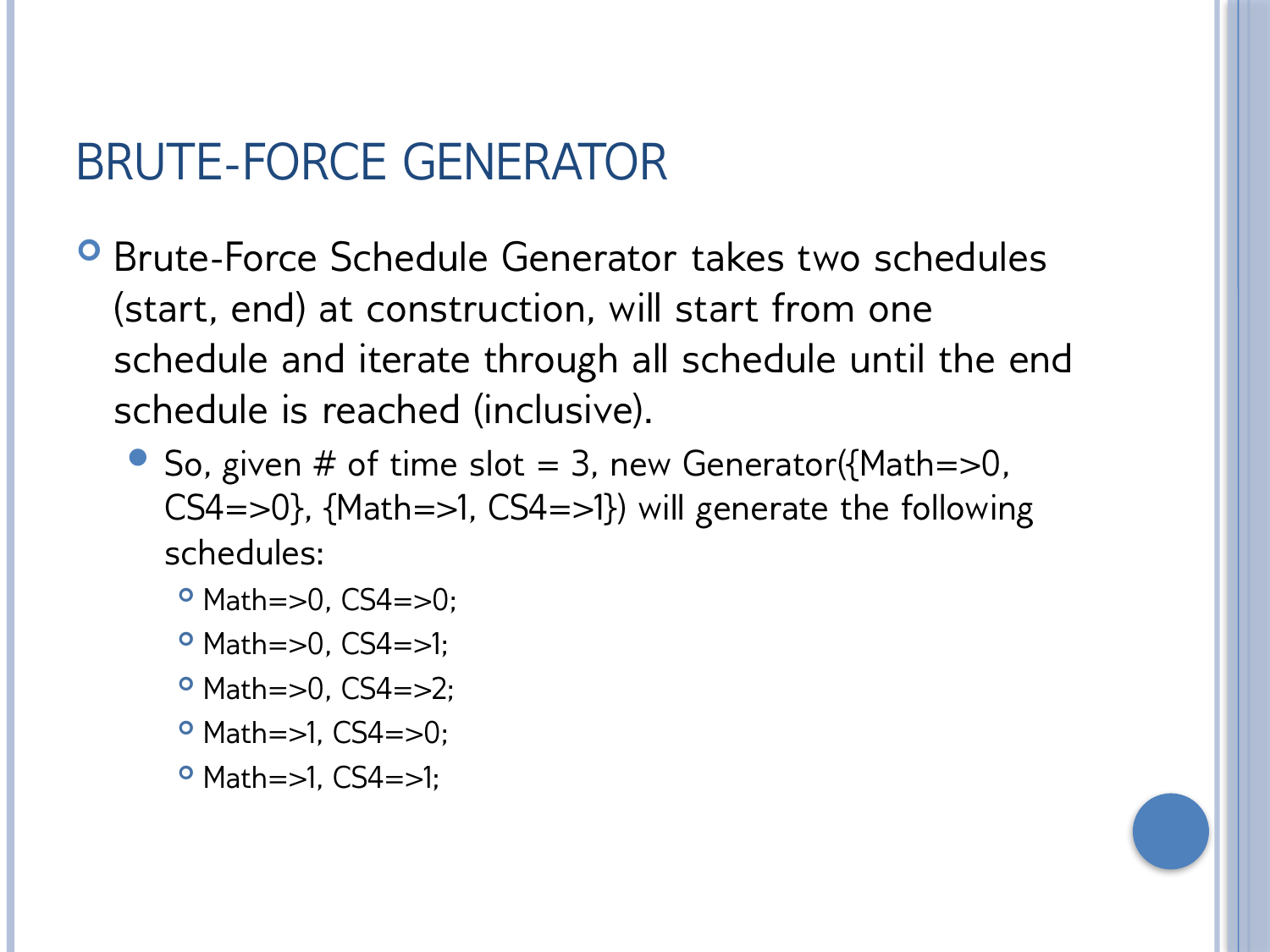

# Brute-Force Generator
Brute-Force Schedule Generator takes two schedules (start, end) at construction, will start from one schedule and iterate through all schedule until the end schedule is reached (inclusive).
So, given # of time slot = 3, new Generator({Math=>0, CS4=>0}, {Math=>1, CS4=>1}) will generate the following schedules:
Math=>0, CS4=>0;
Math=>0, CS4=>1;
Math=>0, CS4=>2;
Math=>1, CS4=>0;
Math=>1, CS4=>1;